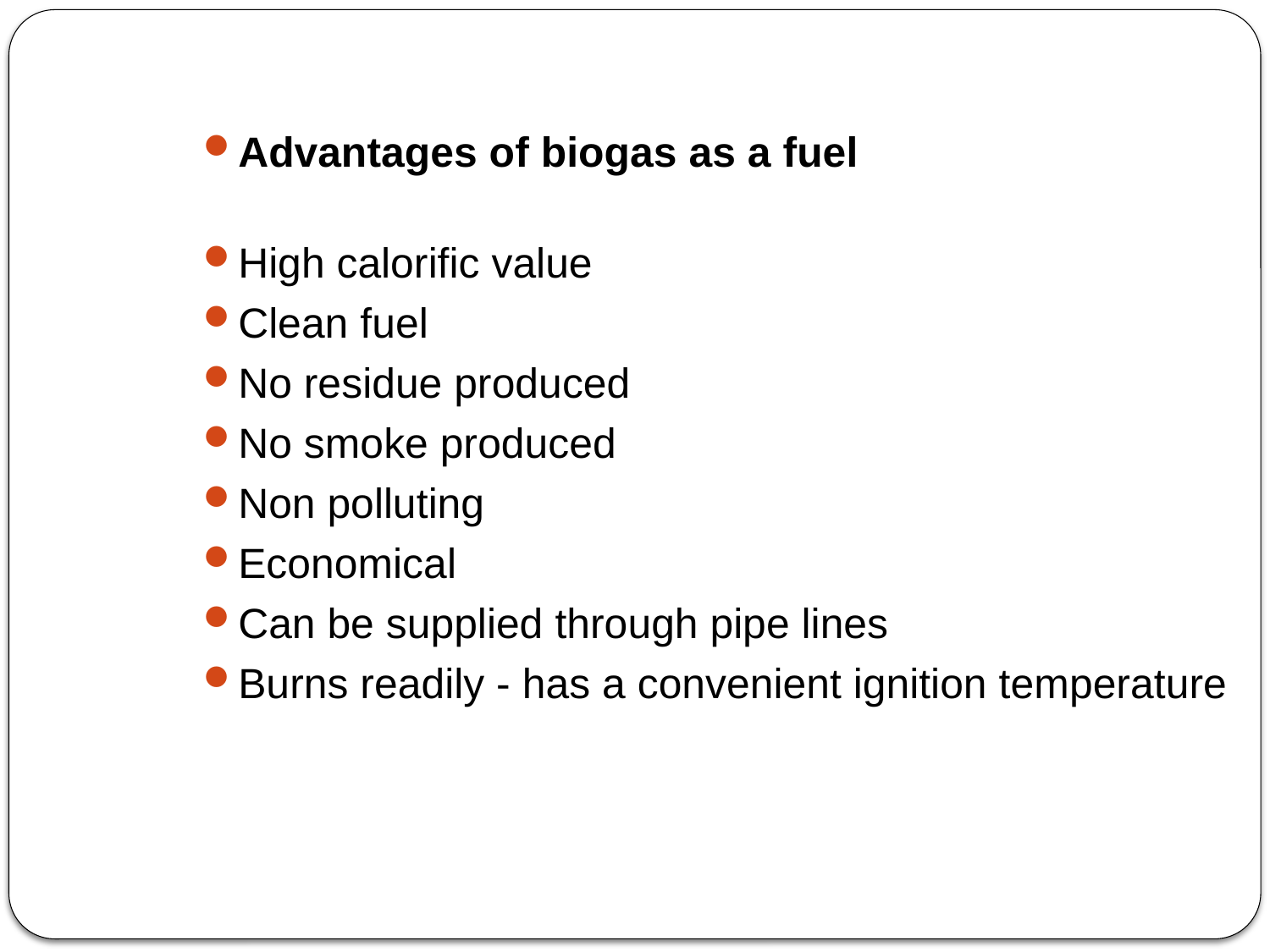

Advantages of biogas as a fuel
High calorific value
Clean fuel
No residue produced
No smoke produced
Non polluting
Economical
Can be supplied through pipe lines
Burns readily - has a convenient ignition temperature